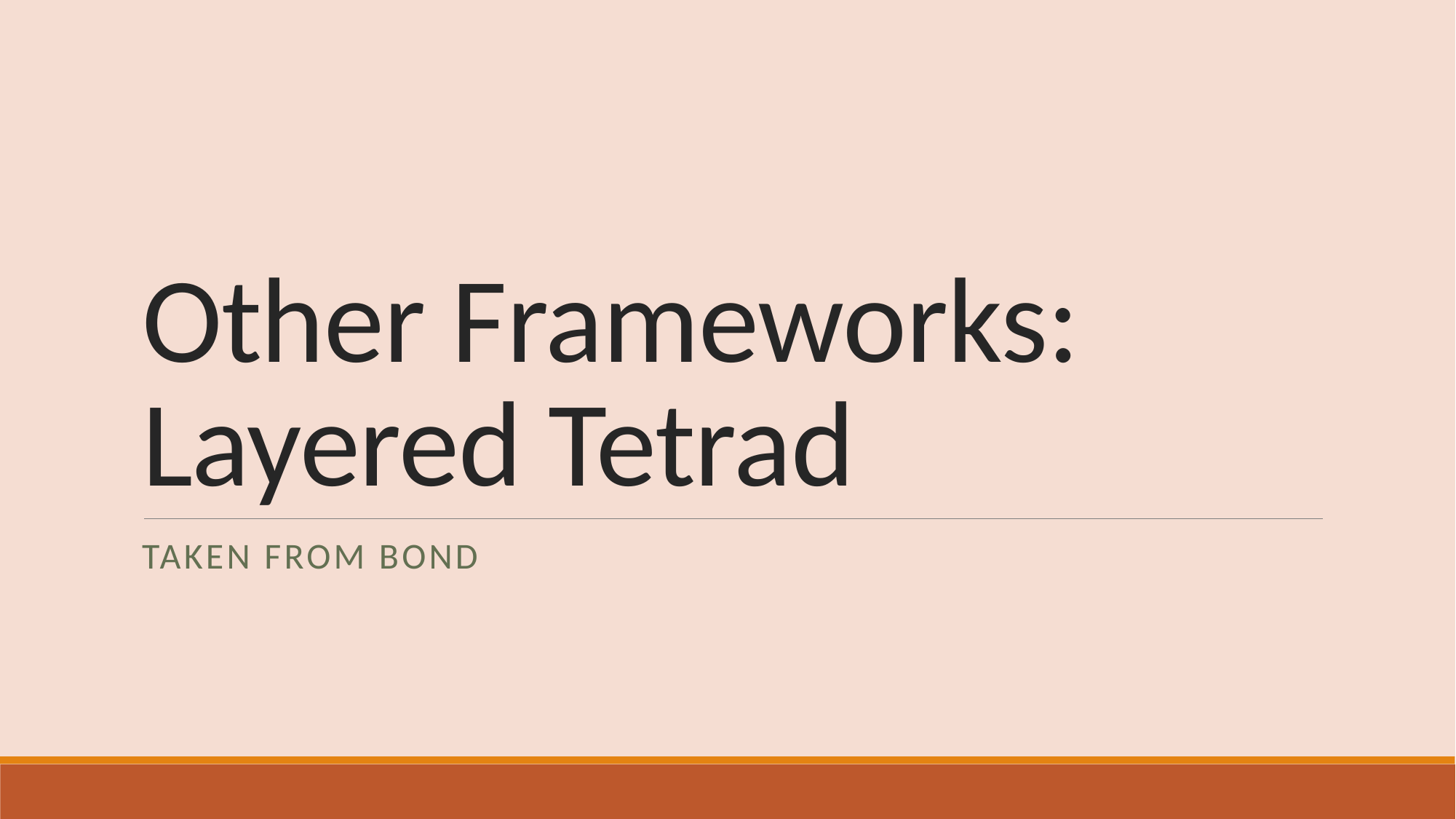

# Other Frameworks: Layered Tetrad
Taken from bond